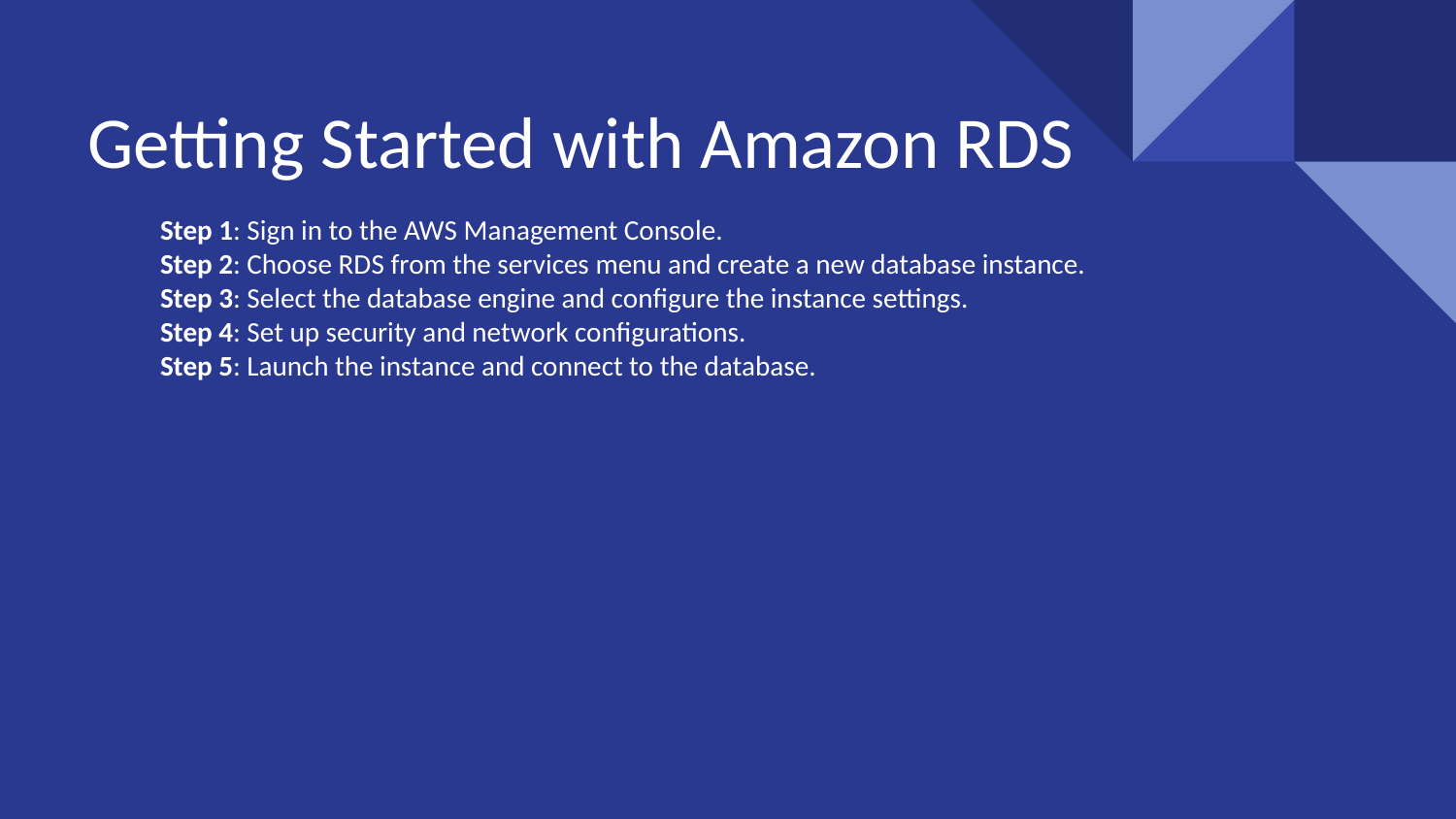

# Getting Started with Amazon RDS
Step 1: Sign in to the AWS Management Console.
Step 2: Choose RDS from the services menu and create a new database instance.
Step 3: Select the database engine and configure the instance settings.
Step 4: Set up security and network configurations.
Step 5: Launch the instance and connect to the database.